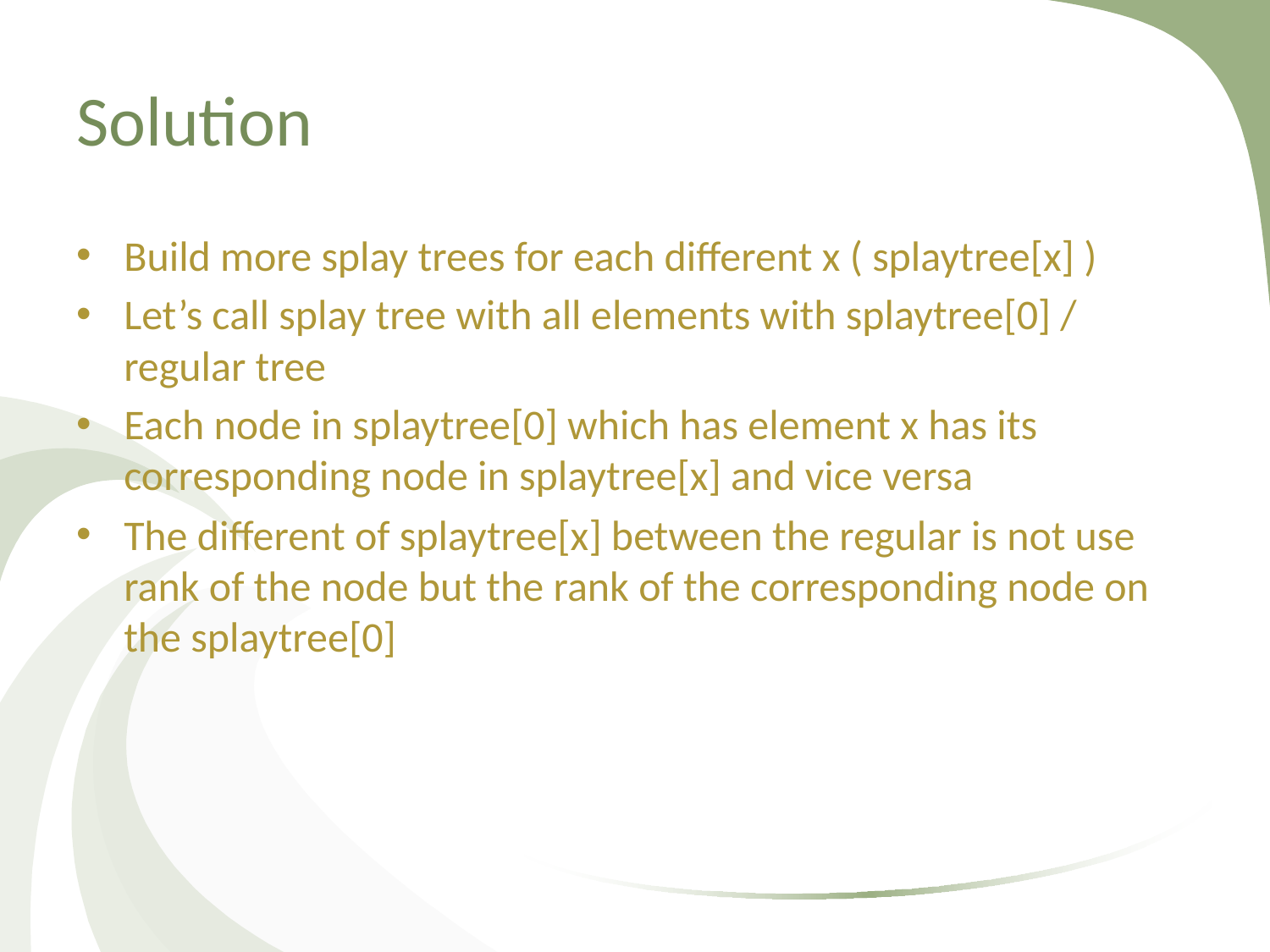

# Solution
Build more splay trees for each different x ( splaytree[x] )
Let’s call splay tree with all elements with splaytree[0] / regular tree
Each node in splaytree[0] which has element x has its corresponding node in splaytree[x] and vice versa
The different of splaytree[x] between the regular is not use rank of the node but the rank of the corresponding node on the splaytree[0]